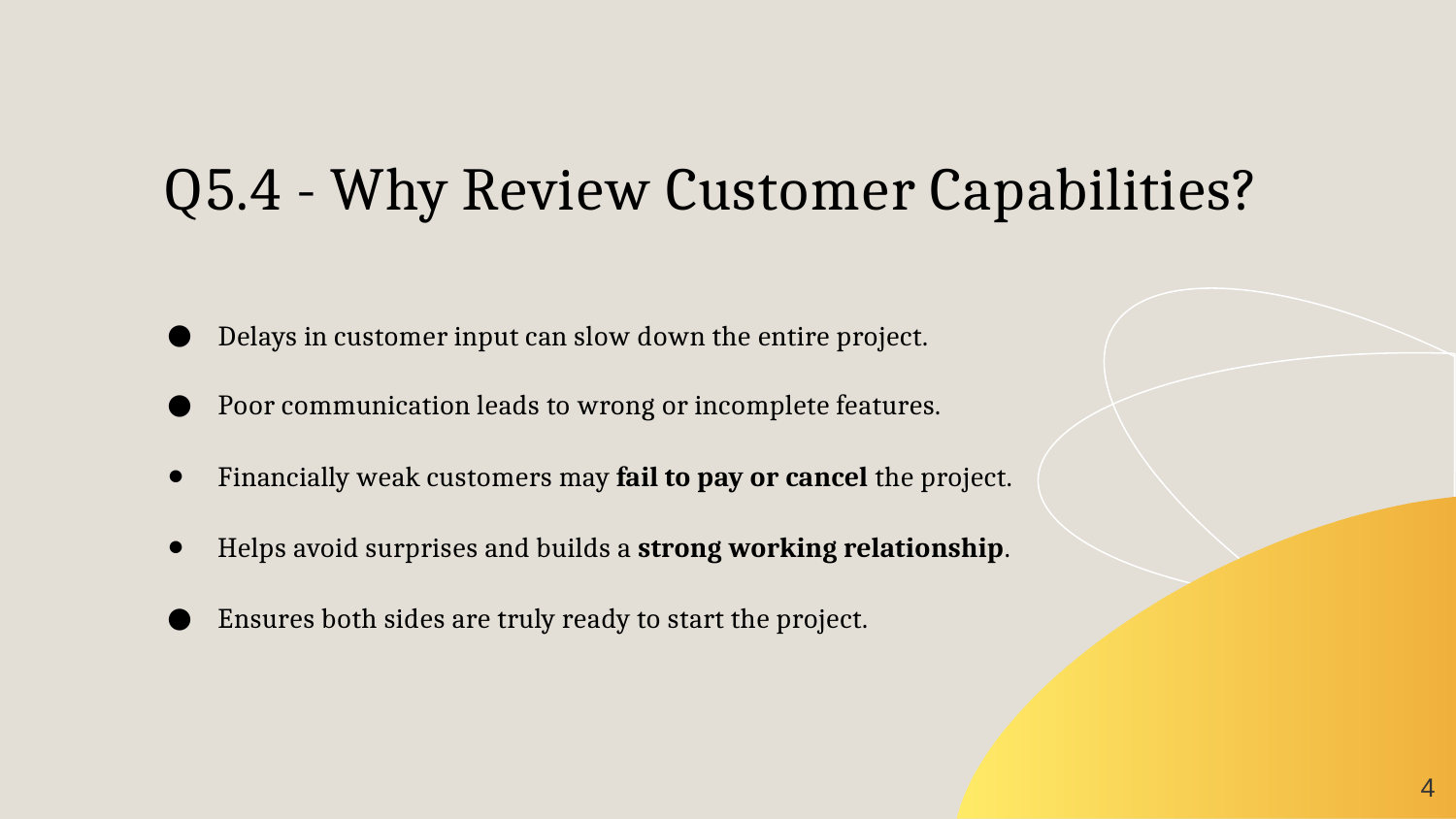

Q5.4 - Why Review Customer Capabilities?
Delays in customer input can slow down the entire project.
Poor communication leads to wrong or incomplete features.
Financially weak customers may fail to pay or cancel the project.
Helps avoid surprises and builds a strong working relationship.
Ensures both sides are truly ready to start the project.

4